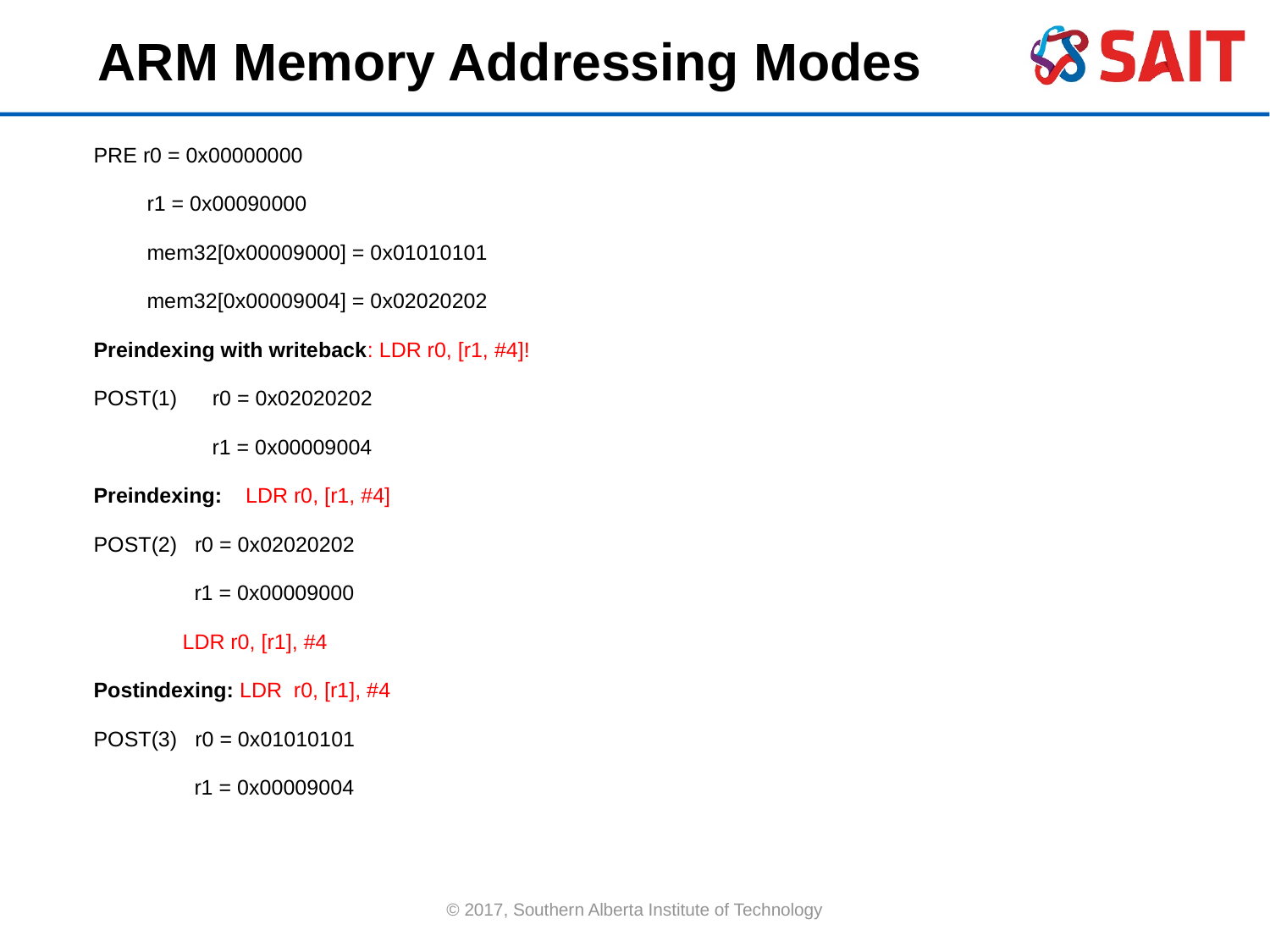

ARM Memory Addressing Modes
PRE r0 = 0x00000000
         r1 = 0x00090000
         mem32[0x00009000] = 0x01010101
         mem32[0x00009004] = 0x02020202
Preindexing with writeback: LDR r0, [r1, #4]!
POST(1)      r0 = 0x02020202
                    r1 = 0x00009004
Preindexing:    LDR r0, [r1, #4]
POST(2)   r0 = 0x02020202
                 r1 = 0x00009000
               LDR r0, [r1], #4
Postindexing: LDR  r0, [r1], #4
POST(3)   r0 = 0x01010101
                 r1 = 0x00009004